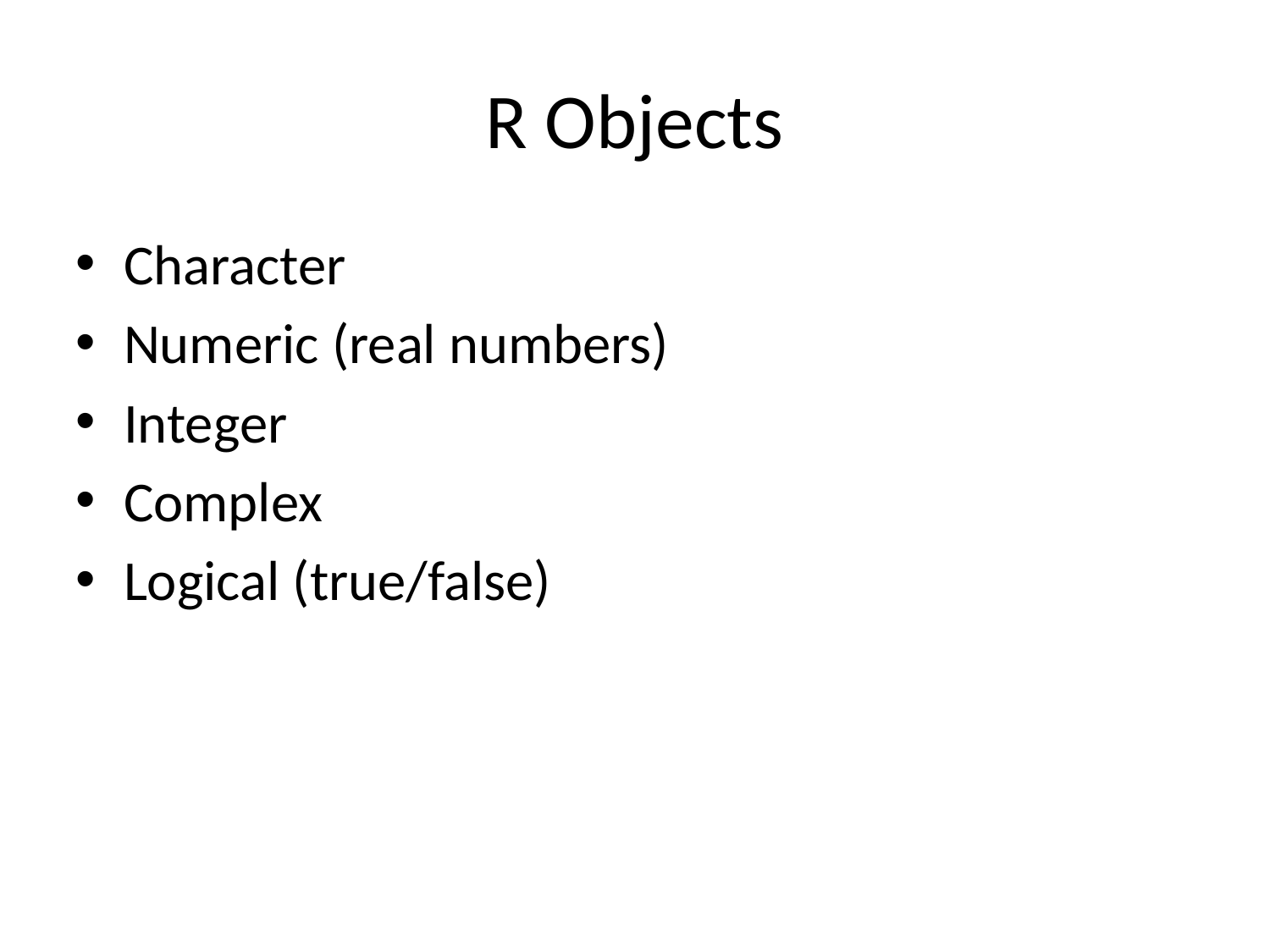

# R Objects
Character
Numeric (real numbers)
Integer
Complex
Logical (true/false)